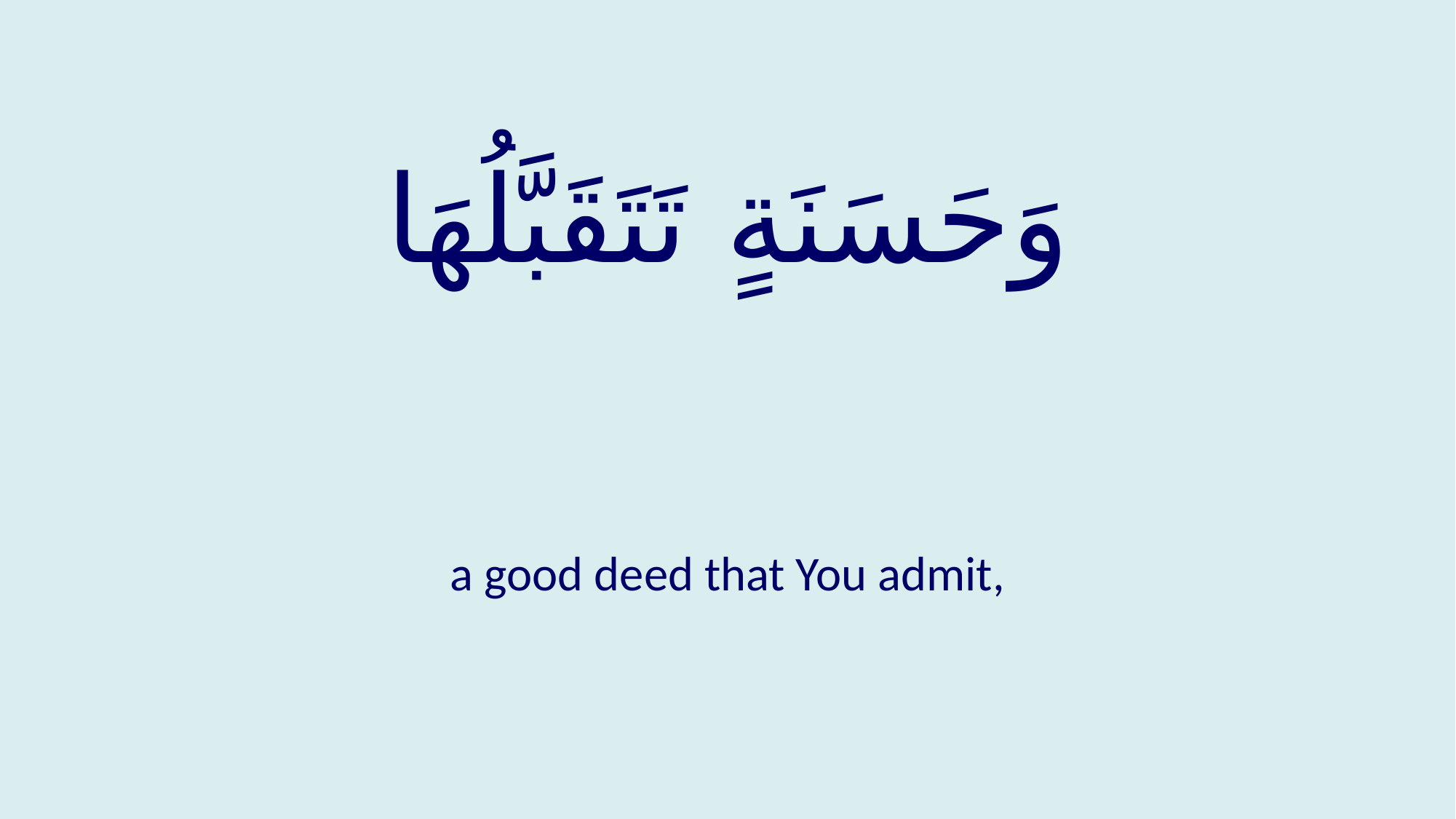

# وَحَسَنَةٍ تَتَقَبَّلُهَا
a good deed that You admit,